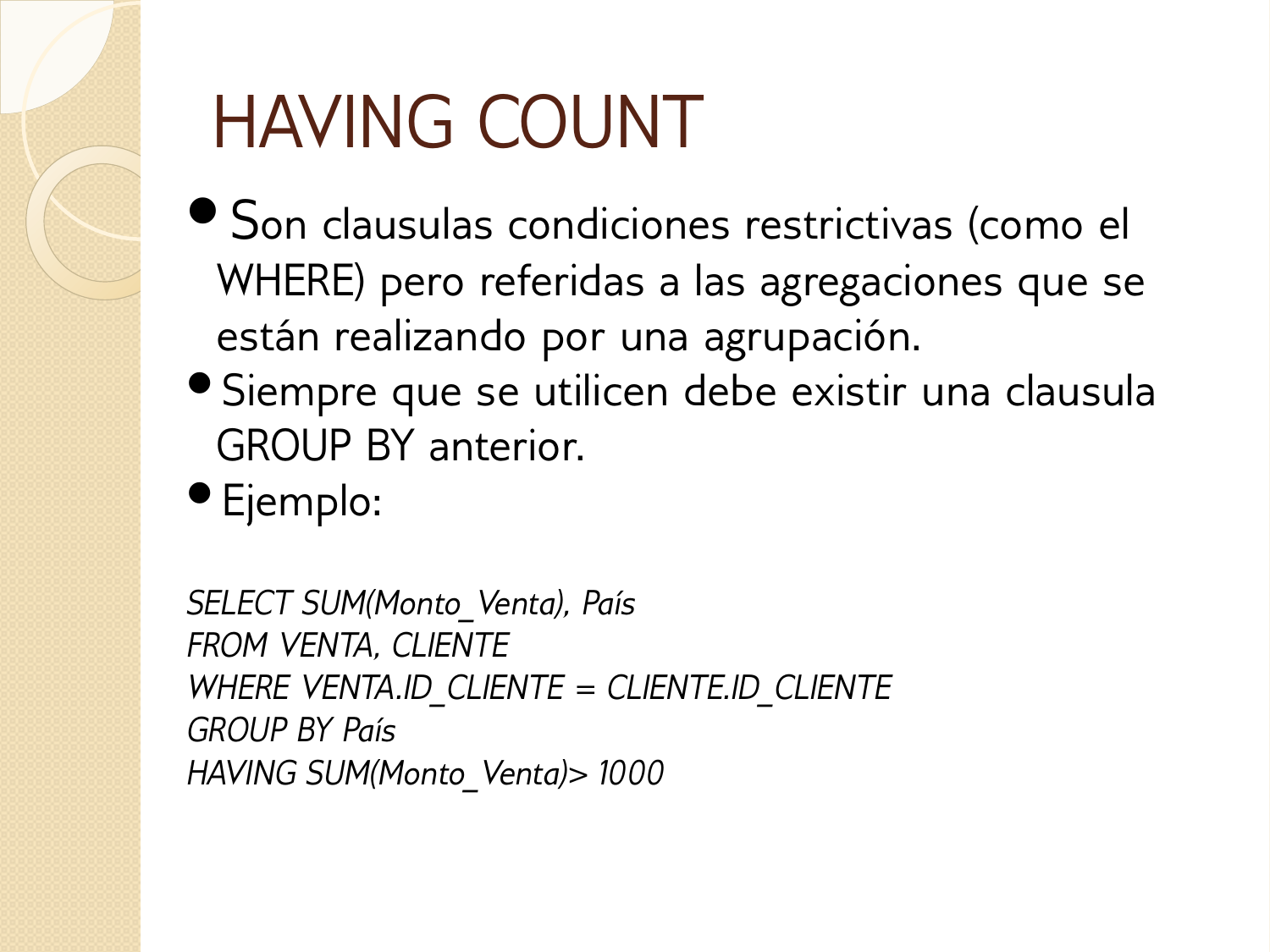

HAVING COUNT
Son clausulas condiciones restrictivas (como el WHERE) pero referidas a las agregaciones que se están realizando por una agrupación.
Siempre que se utilicen debe existir una clausula GROUP BY anterior.
Ejemplo:

SELECT SUM(Monto_Venta), País
FROM VENTA, CLIENTE
WHERE VENTA.ID_CLIENTE = CLIENTE.ID_CLIENTE
GROUP BY País
HAVING SUM(Monto_Venta)> 1000